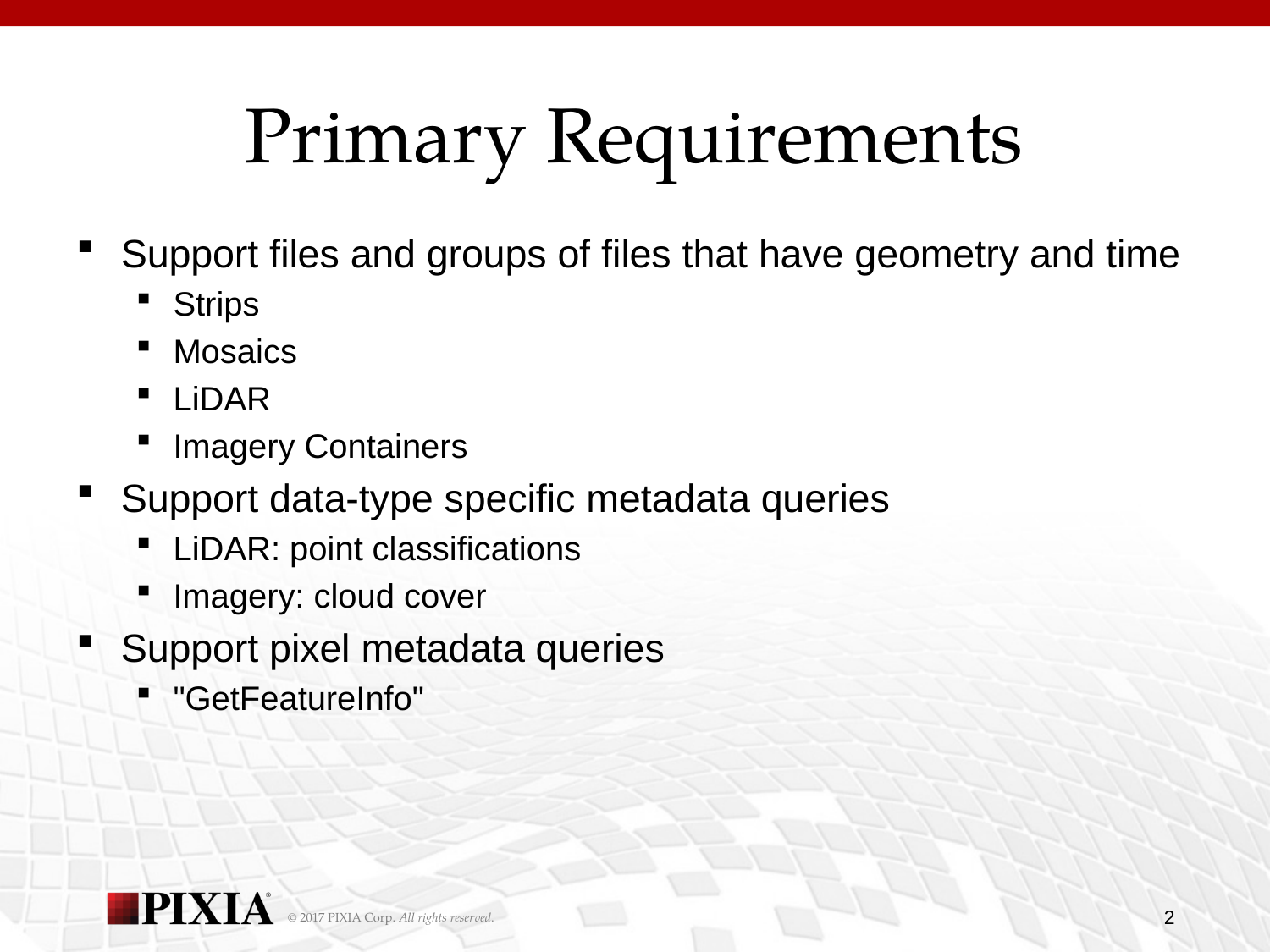

# Primary Requirements
Support files and groups of files that have geometry and time
Strips
Mosaics
LiDAR
Imagery Containers
Support data-type specific metadata queries
LiDAR: point classifications
Imagery: cloud cover
Support pixel metadata queries
"GetFeatureInfo"